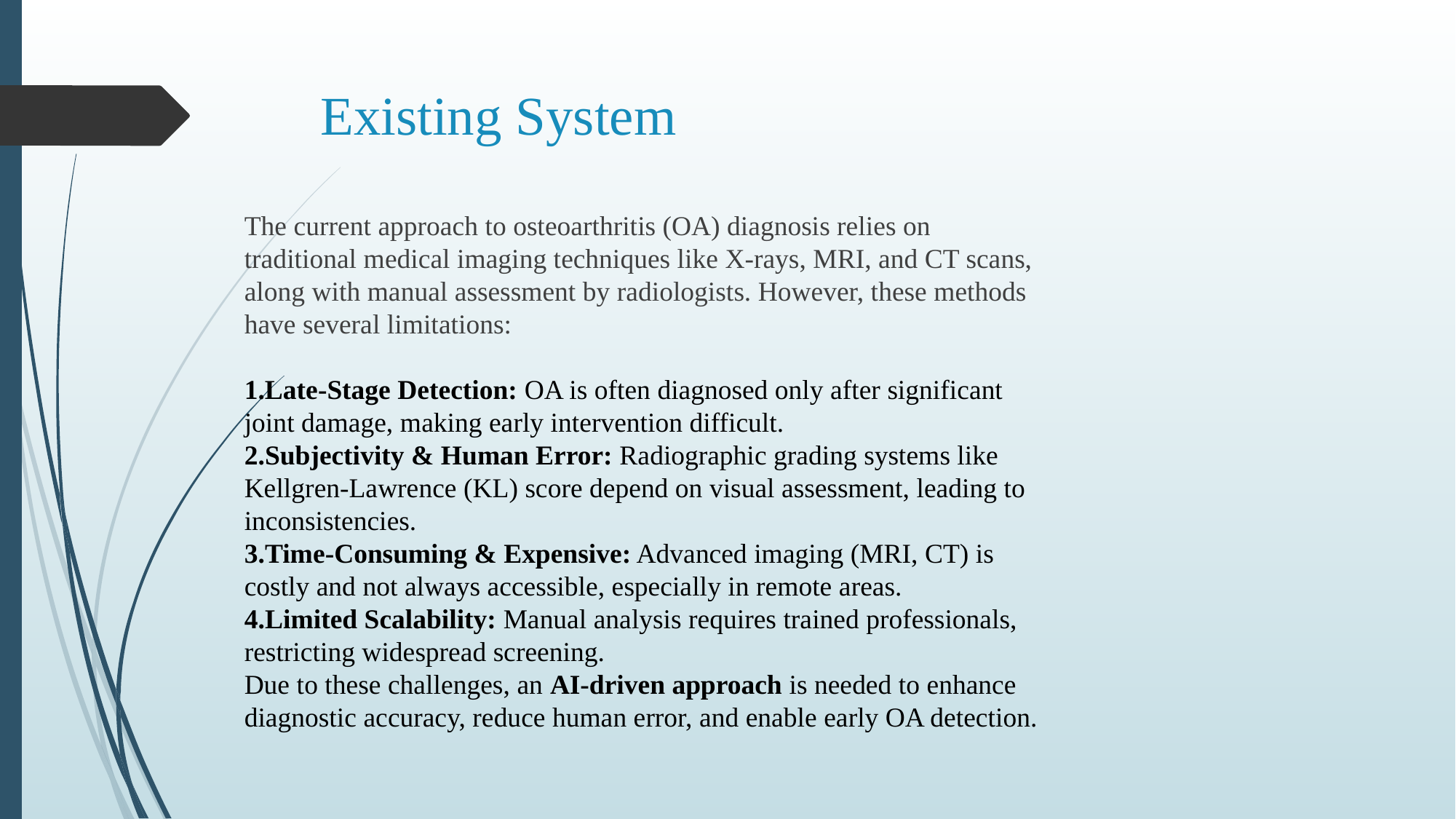

# Existing System

The current approach to osteoarthritis (OA) diagnosis relies on traditional medical imaging techniques like X-rays, MRI, and CT scans, along with manual assessment by radiologists. However, these methods have several limitations:

1.Late-Stage Detection: OA is often diagnosed only after significant joint damage, making early intervention difficult.
Subjectivity & Human Error: Radiographic grading systems like Kellgren-Lawrence (KL) score depend on visual assessment, leading to inconsistencies.
Time-Consuming & Expensive: Advanced imaging (MRI, CT) is costly and not always accessible, especially in remote areas.
Limited Scalability: Manual analysis requires trained professionals, restricting widespread screening.
Due to these challenges, an AI-driven approach is needed to enhance diagnostic accuracy, reduce human error, and enable early OA detection.